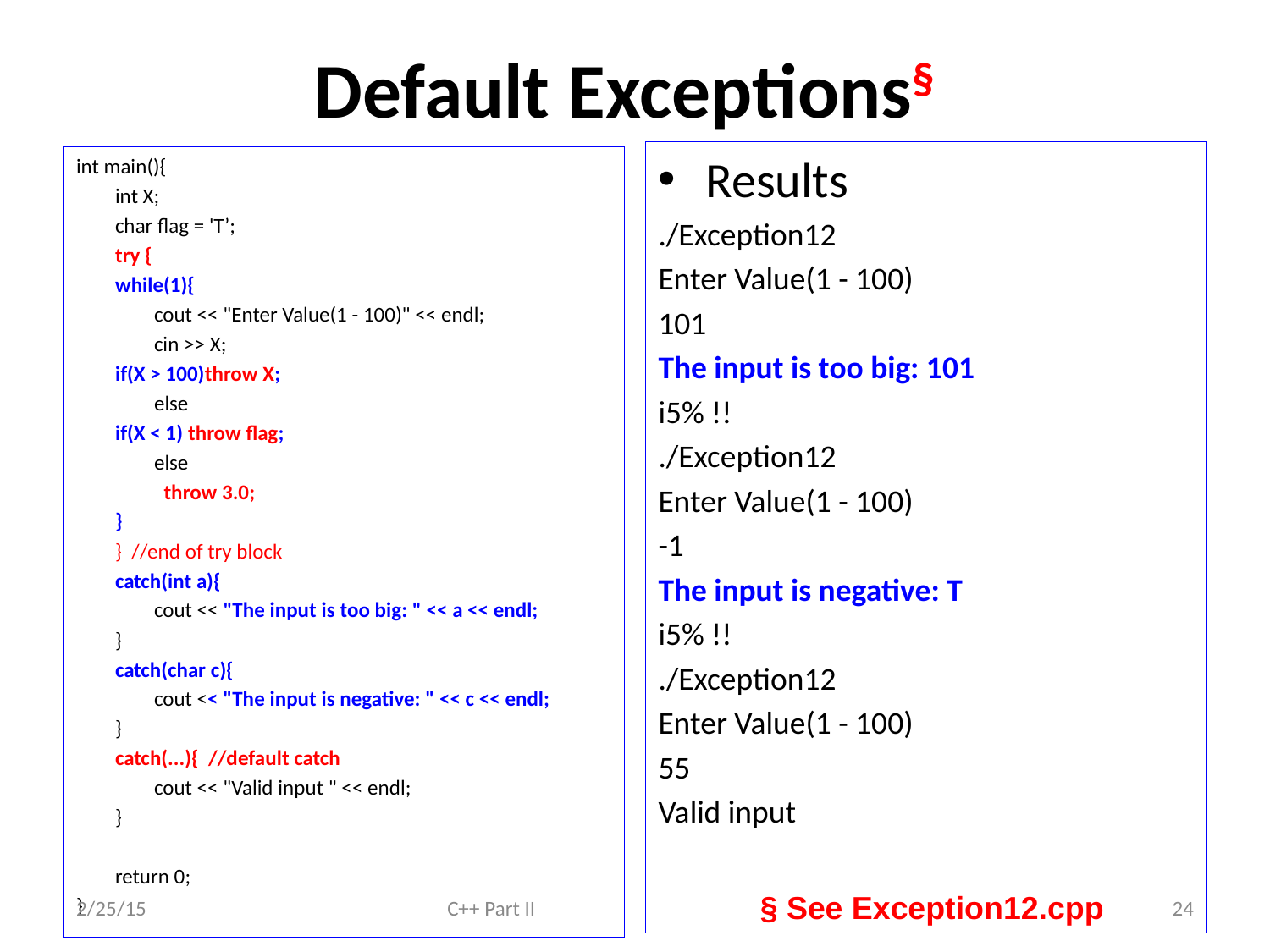

# Default Exceptions§
Results
./Exception12
Enter Value(1 - 100)
101
The input is too big: 101
i5% !!
./Exception12
Enter Value(1 - 100)
-1
The input is negative: T
i5% !!
./Exception12
Enter Value(1 - 100)
55
Valid input

int main(){
        int X;
        char flag = 'T’;
        try {
        while(1){
                cout << "Enter Value(1 - 100)" << endl;
                cin >> X;
        if(X > 100)throw X;
                else
        if(X < 1) throw flag;
                else
                  throw 3.0;
        }
        }  //end of try block
        catch(int a){
                cout << "The input is too big: " << a << endl;
        }
        catch(char c){
                cout << "The input is negative: " << c << endl;
        }
        catch(...){  //default catch
                cout << "Valid input " << endl;
        }

        return 0;
}

§ See Exception12.cpp
2/25/15
C++ Part II
24